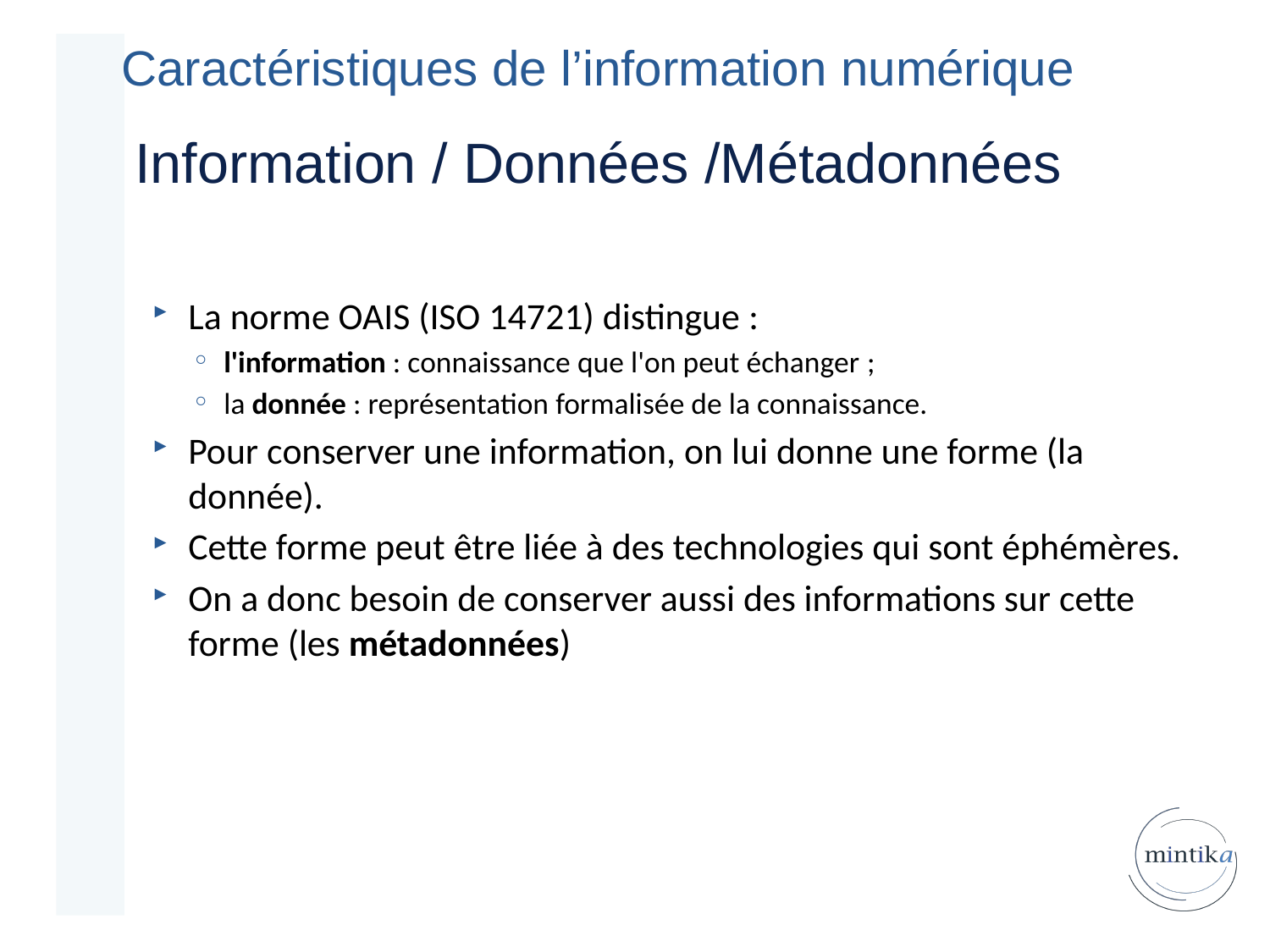

Caractéristiques de l’information numérique
Information / Données /Métadonnées
La norme OAIS (ISO 14721) distingue :
l'information : connaissance que l'on peut échanger ;
la donnée : représentation formalisée de la connaissance.
Pour conserver une information, on lui donne une forme (la donnée).
Cette forme peut être liée à des technologies qui sont éphémères.
On a donc besoin de conserver aussi des informations sur cette forme (les métadonnées)